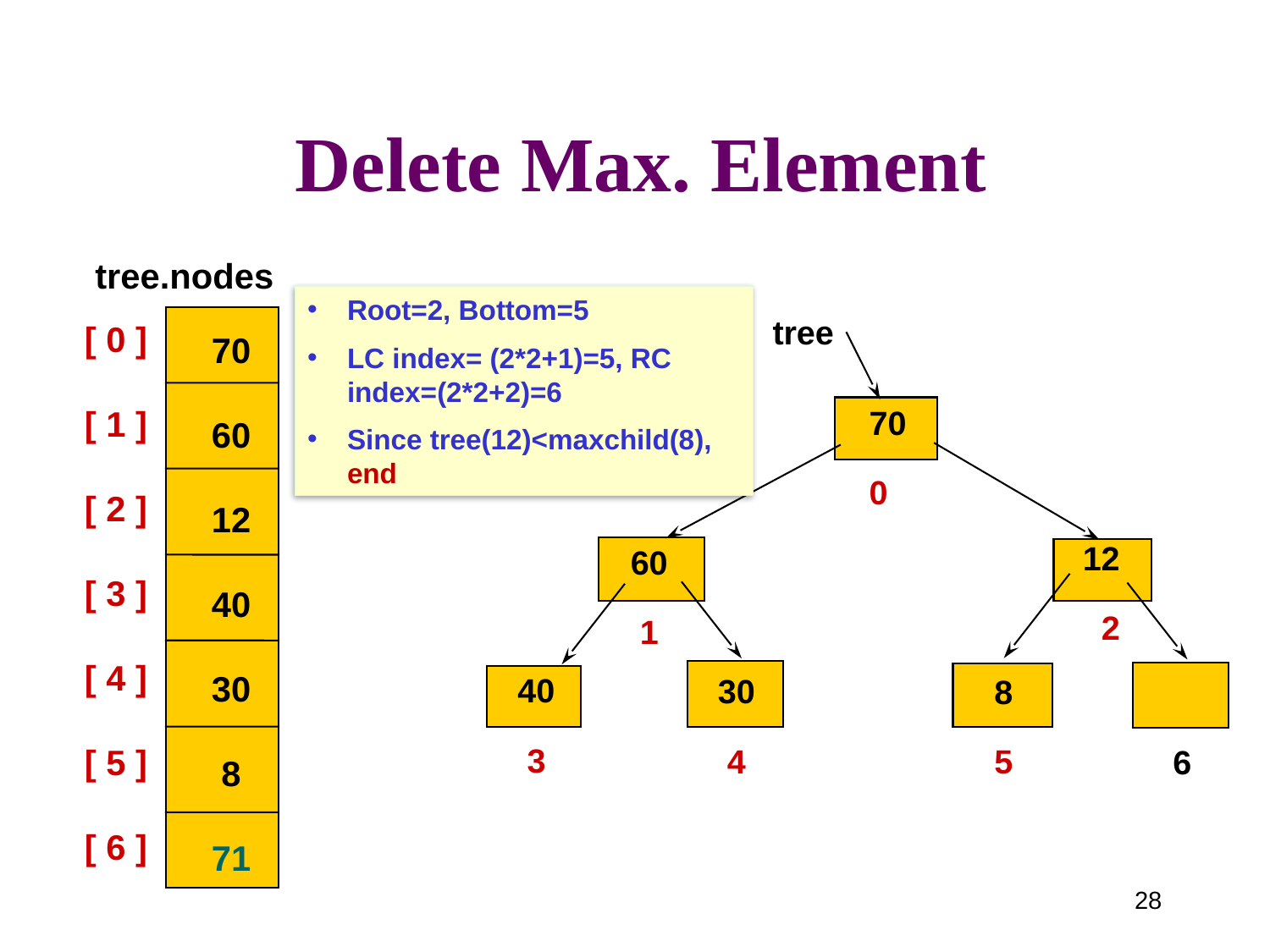

Delete Max. Element
tree.nodes

Root=2, Bottom=5
LC index= (2*2+1)=5, RC index=(2*2+2)=6
Since tree(12)<maxchild(8), end
tree

[ 0 ]

[ 1 ]

[ 2 ]

[ 3 ]

[ 4 ]

[ 5 ]

[ 6 ]
70

60

12

40

30

 8

71

 70

 0

12

  2
 60

  1

40

 3
30

 4
   8

   5

 6

28